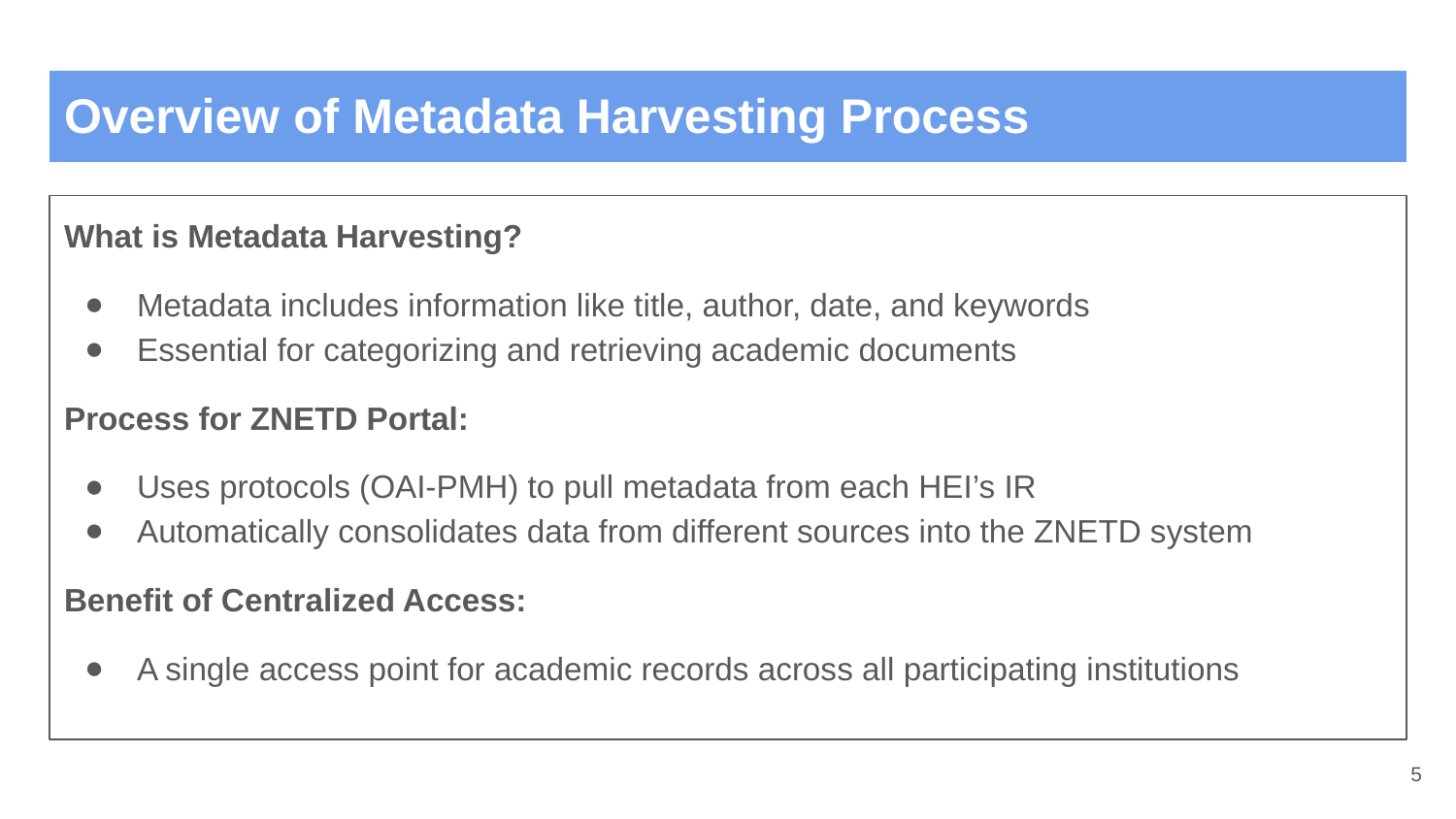

# Overview of Metadata Harvesting Process
What is Metadata Harvesting?
Metadata includes information like title, author, date, and keywords
Essential for categorizing and retrieving academic documents
Process for ZNETD Portal:
Uses protocols (OAI-PMH) to pull metadata from each HEI’s IR
Automatically consolidates data from different sources into the ZNETD system
Benefit of Centralized Access:
A single access point for academic records across all participating institutions
5